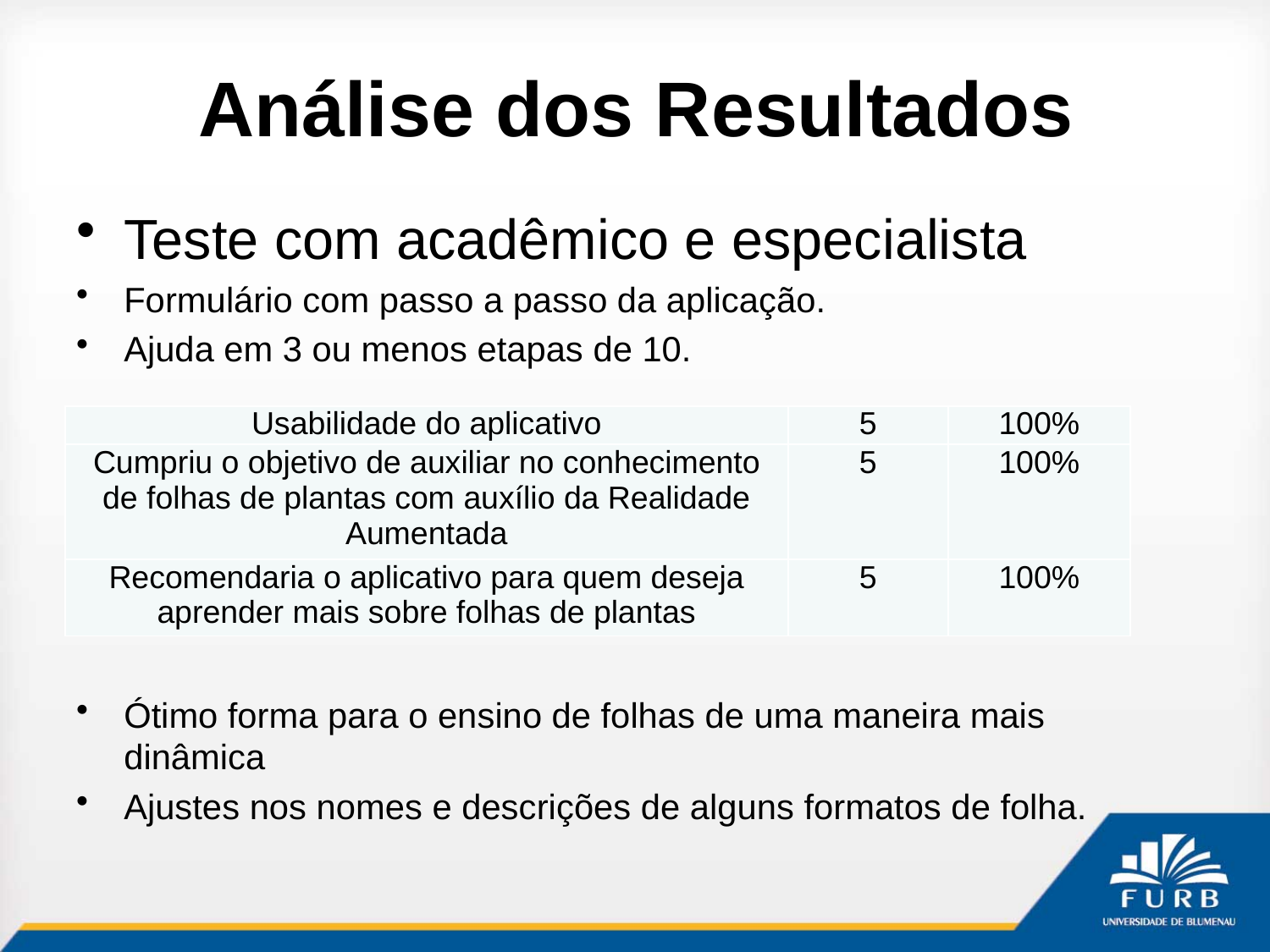

# Análise dos Resultados
Teste com acadêmico e especialista
Formulário com passo a passo da aplicação.
Ajuda em 3 ou menos etapas de 10.

Ótimo forma para o ensino de folhas de uma maneira mais dinâmica
Ajustes nos nomes e descrições de alguns formatos de folha.
| Usabilidade do aplicativo | 5 | 100% |
| --- | --- | --- |
| Cumpriu o objetivo de auxiliar no conhecimento de folhas de plantas com auxílio da Realidade Aumentada | 5 | 100% |
| Recomendaria o aplicativo para quem deseja aprender mais sobre folhas de plantas | 5 | 100% |